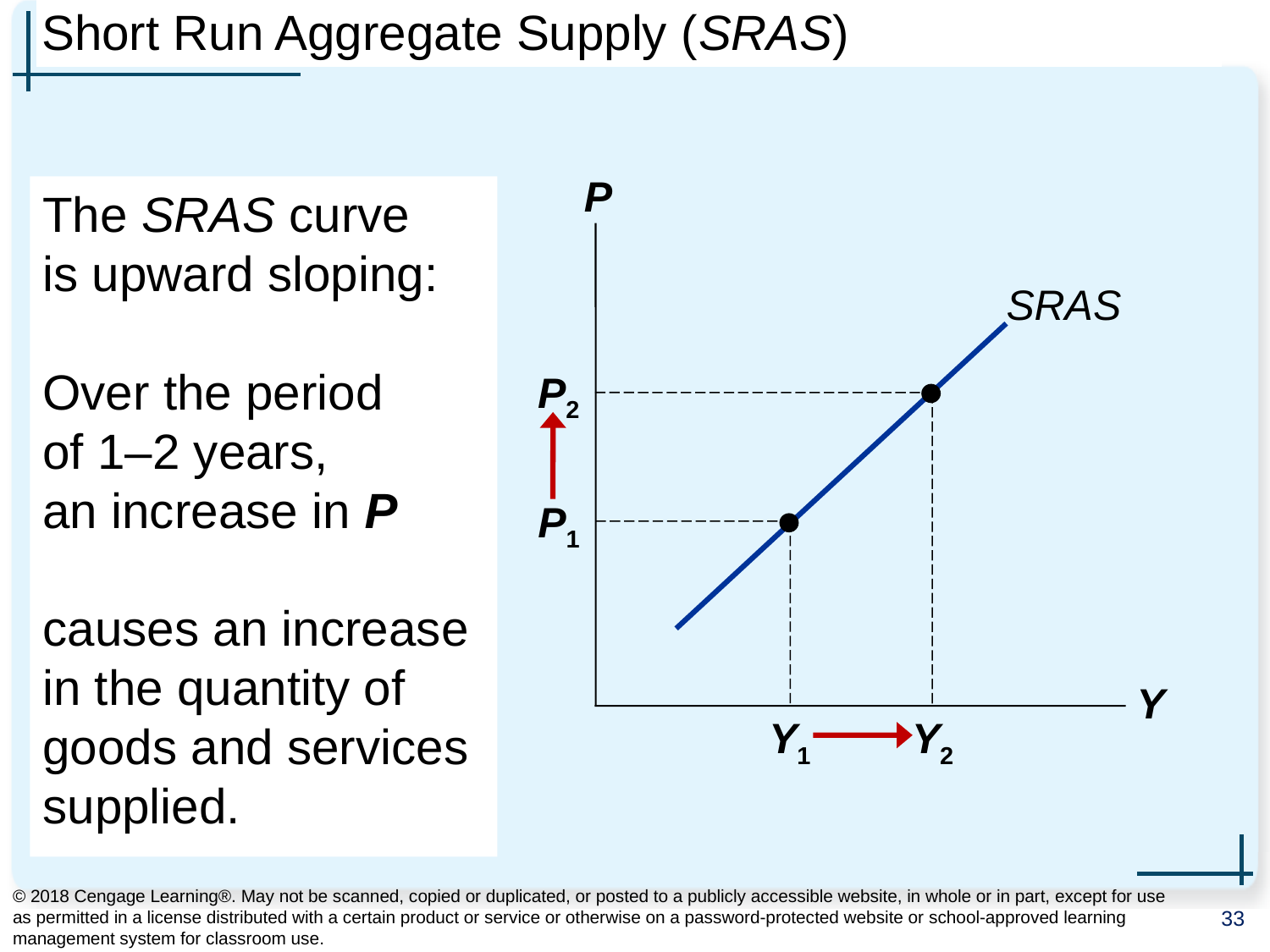

# Short Run Aggregate Supply (SRAS)
0
P

Y
The SRAS curve
is upward sloping:

Over the period
of 1–2 years,
an increase in P

causes an increase in the quantity of goods and services supplied.

SRAS

P2

Y2
P1

Y1

© 2018 Cengage Learning®. May not be scanned, copied or duplicated, or posted to a publicly accessible website, in whole or in part, except for use as permitted in a license distributed with a certain product or service or otherwise on a password-protected website or school-approved learning management system for classroom use.
33